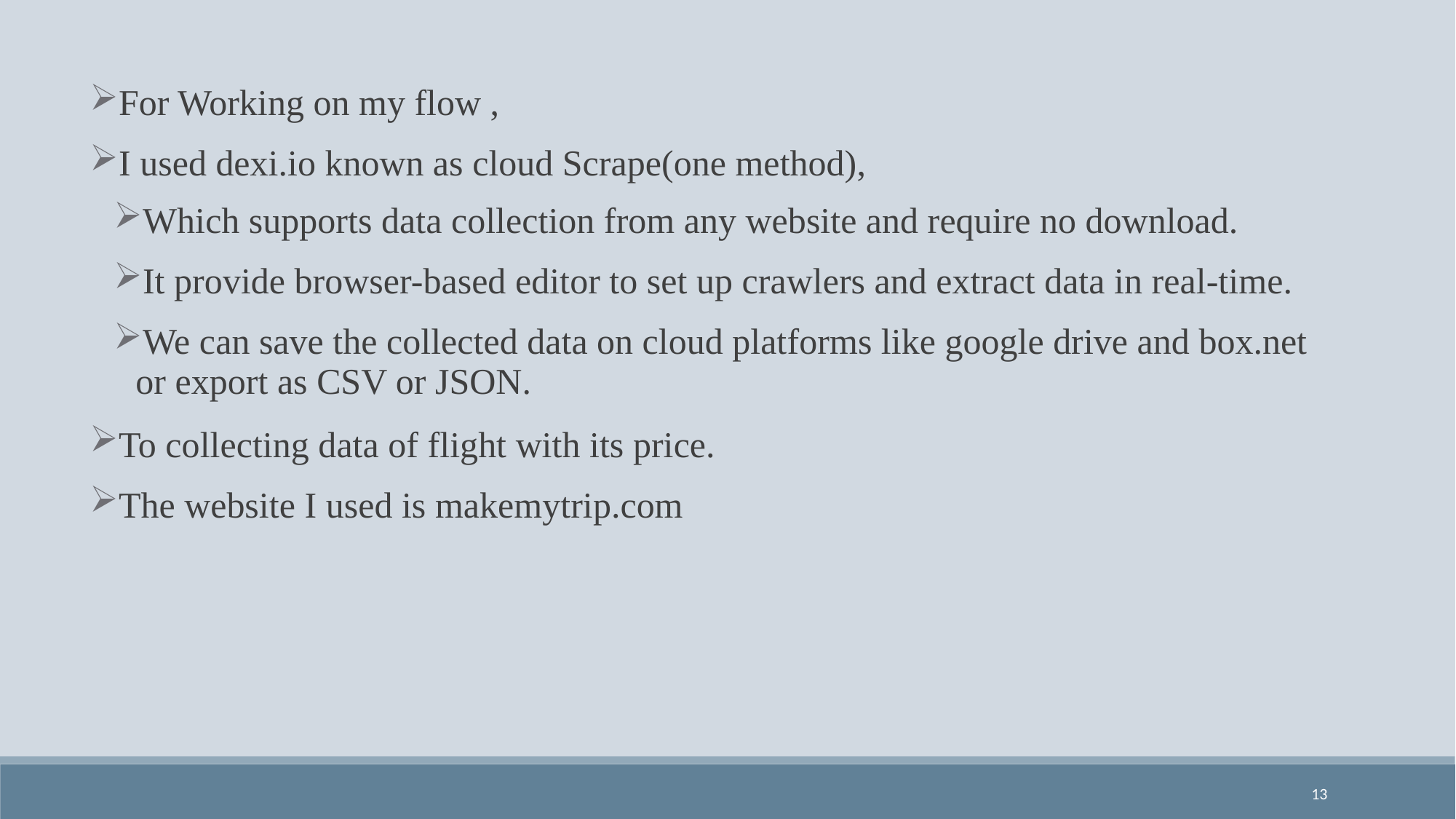

For Working on my flow ,
I used dexi.io known as cloud Scrape(one method),
Which supports data collection from any website and require no download.
It provide browser-based editor to set up crawlers and extract data in real-time.
We can save the collected data on cloud platforms like google drive and box.net or export as CSV or JSON.
To collecting data of flight with its price.
The website I used is makemytrip.com
13